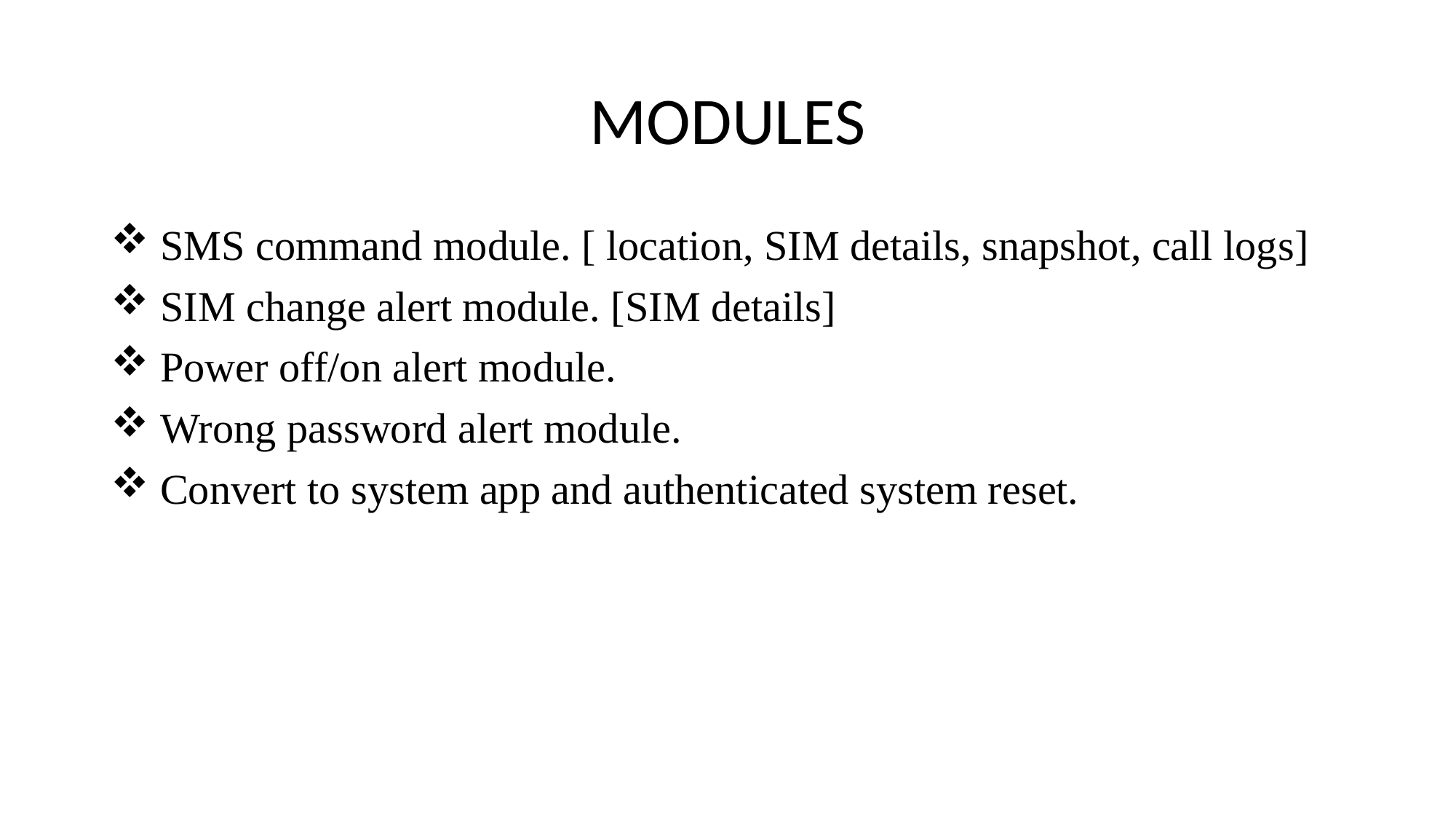

# MODULES
 SMS command module. [ location, SIM details, snapshot, call logs]
 SIM change alert module. [SIM details]
 Power off/on alert module.
 Wrong password alert module.
 Convert to system app and authenticated system reset.